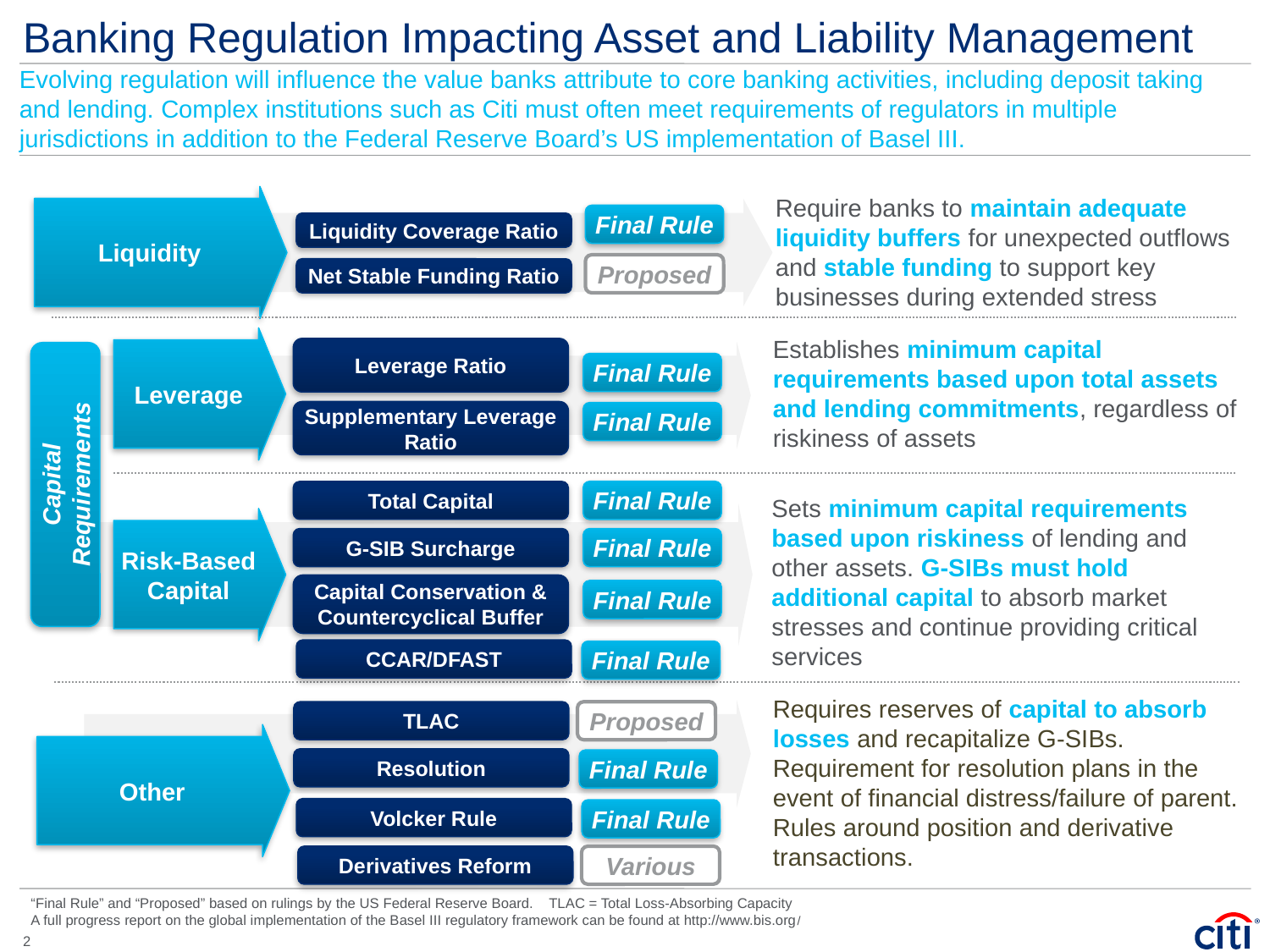

Regulatory Environment Reshaping Bank Balance Sheets
Banking Regulation Impacting Asset and Liability Management
Evolving regulation will influence the value banks attribute to core banking activities, including deposit taking and lending. Complex institutions such as Citi must often meet requirements of regulators in multiple jurisdictions in addition to the Federal Reserve Board’s US implementation of Basel III.
Require banks to maintain adequate liquidity buffers for unexpected outflows and stable funding to support key businesses during extended stress
Liquidity

Final Rule
Liquidity Coverage Ratio
Proposed
Net Stable Funding Ratio
Leverage
Establishes minimum capital requirements based upon total assets and lending commitments, regardless of riskiness of assets
Leverage Ratio

Capital Requirements
Final Rule
Supplementary Leverage Ratio
Final Rule
Final Rule
Total Capital
Sets minimum capital requirements based upon riskiness of lending and other assets. G-SIBs must hold additional capital to absorb market stresses and continue providing critical services

Risk-Based
Capital
G-SIB Surcharge
Final Rule
Capital Conservation & Countercyclical Buffer
Final Rule
CCAR/DFAST
Final Rule
Requires reserves of capital to absorb losses and recapitalize G-SIBs.
Requirement for resolution plans in the event of financial distress/failure of parent.
Rules around position and derivative transactions.

TLAC
Proposed
Other
Resolution
Final Rule
Volcker Rule
Final Rule
Derivatives Reform
Various
“Final Rule” and “Proposed” based on rulings by the US Federal Reserve Board.    TLAC = Total Loss-Absorbing Capacity 
A full progress report on the global implementation of the Basel III regulatory framework can be found at http://www.bis.org/
2